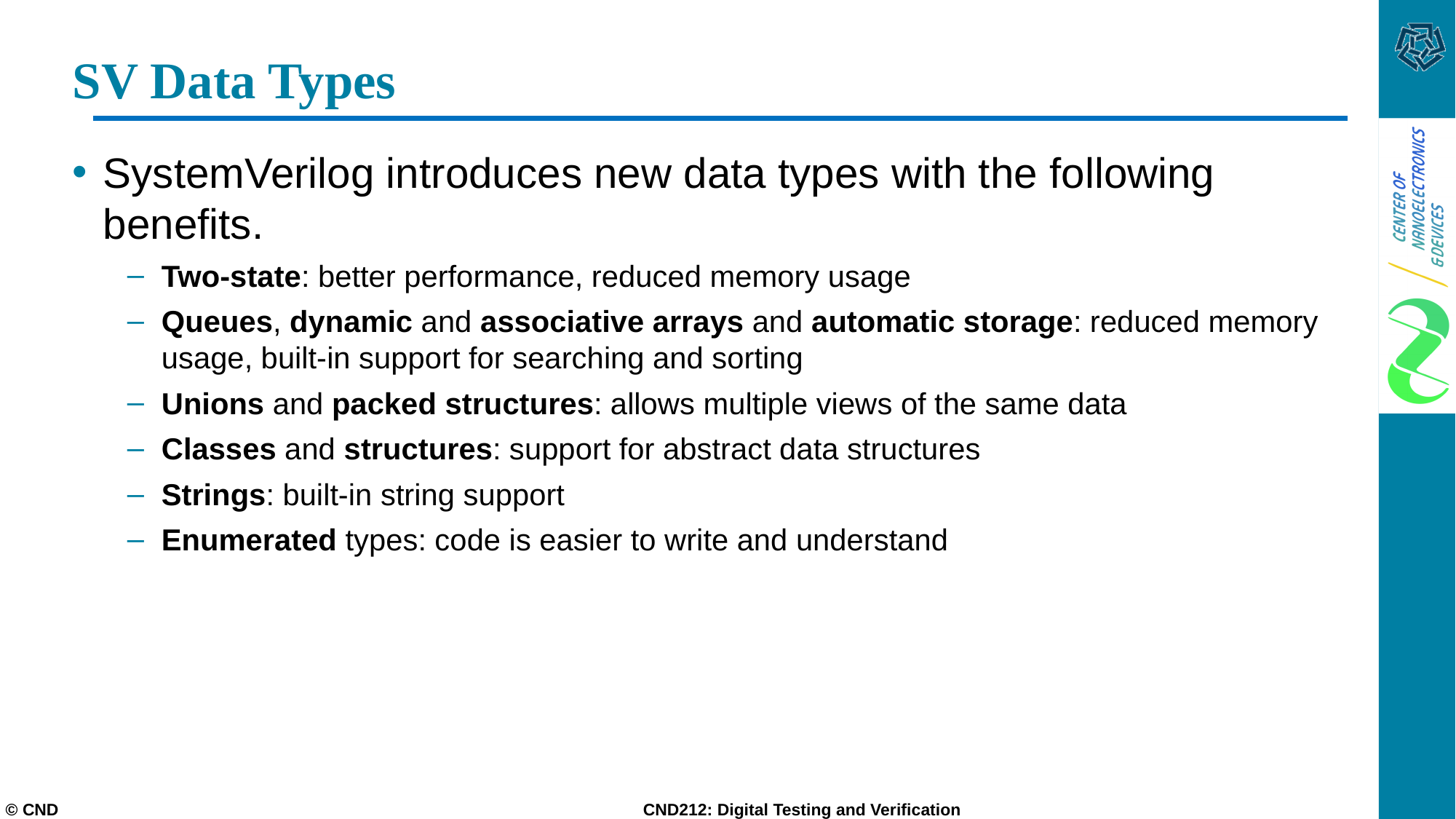

# SV Data Types
SystemVerilog introduces new data types with the following benefits.
Two-state: better performance, reduced memory usage
Queues, dynamic and associative arrays and automatic storage: reduced memory usage, built-in support for searching and sorting
Unions and packed structures: allows multiple views of the same data
Classes and structures: support for abstract data structures
Strings: built-in string support
Enumerated types: code is easier to write and understand
© CND                                                                                                                            CND212: Digital Testing and Verification